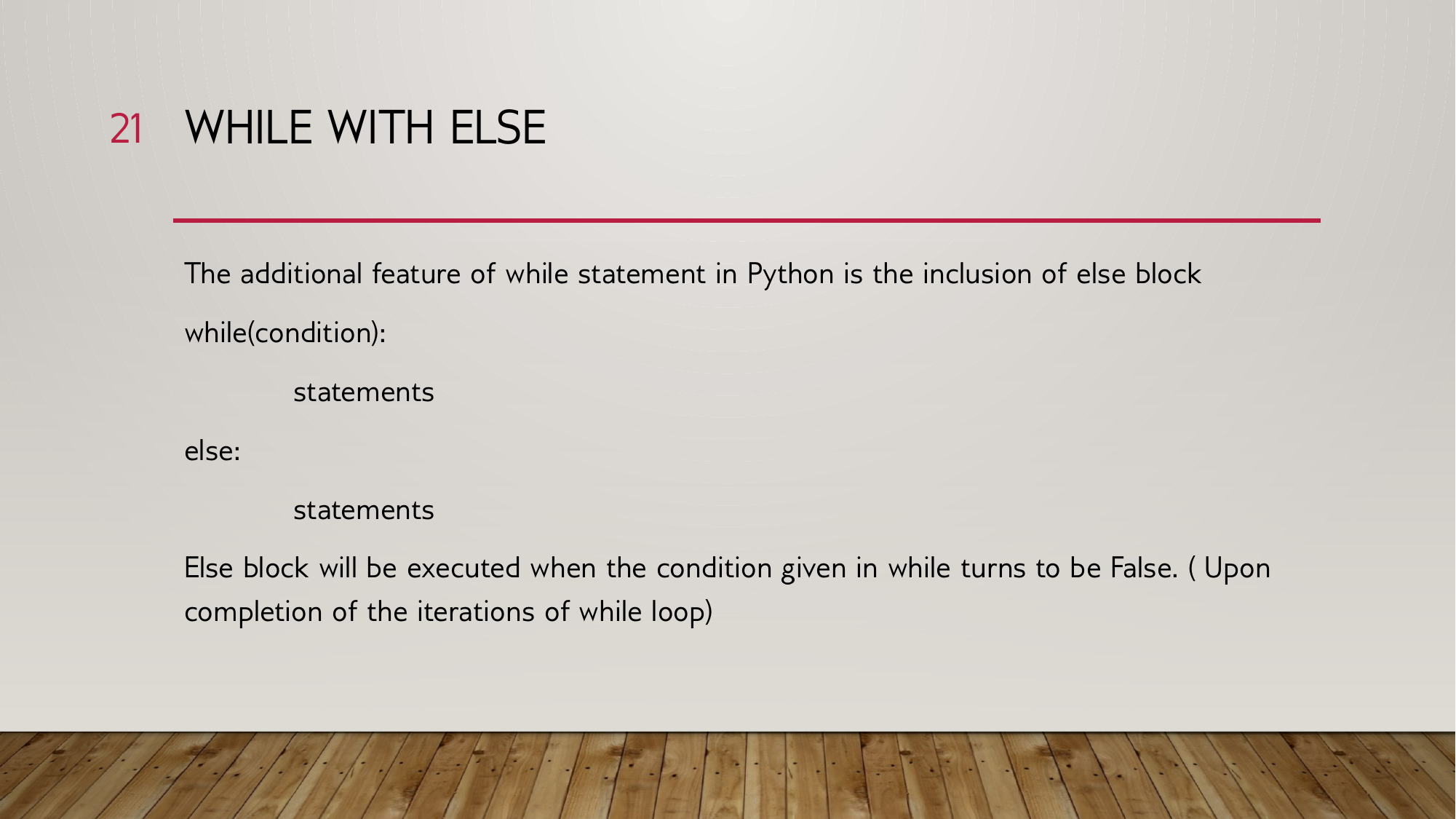

21
# While with else
The additional feature of while statement in Python is the inclusion of else block
while(condition):
	statements
else:
	statements
Else block will be executed when the condition given in while turns to be False. ( Upon completion of the iterations of while loop)